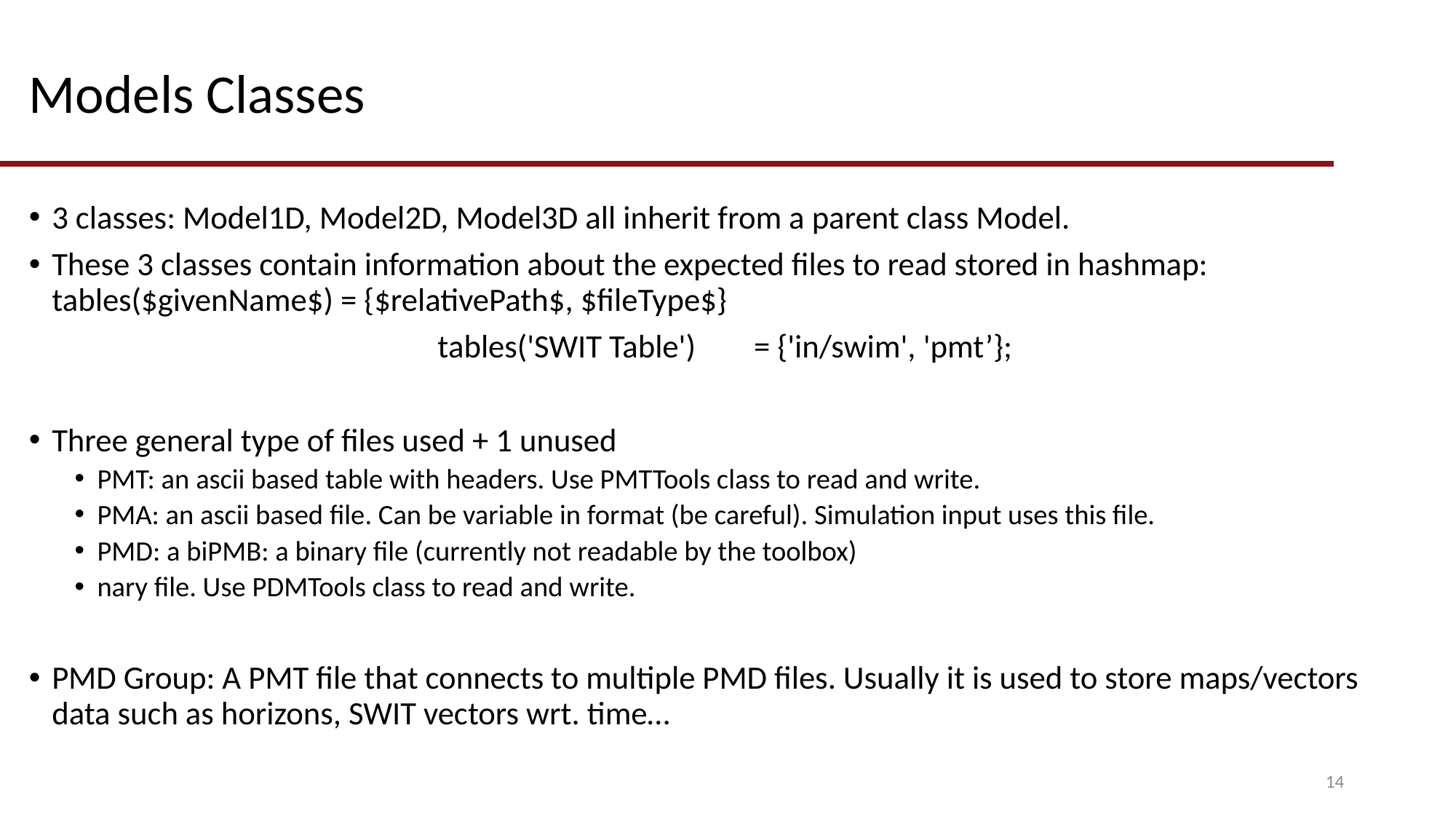

# Models Classes
3 classes: Model1D, Model2D, Model3D all inherit from a parent class Model.
These 3 classes contain information about the expected files to read stored in hashmap: tables($givenName$) = {$relativePath$, $fileType$}
tables('SWIT Table')        = {'in/swim', 'pmt’};

Three general type of files used + 1 unused
PMT: an ascii based table with headers. Use PMTTools class to read and write.
PMA: an ascii based file. Can be variable in format (be careful). Simulation input uses this file.
PMD: a biPMB: a binary file (currently not readable by the toolbox)
nary file. Use PDMTools class to read and write.

PMD Group: A PMT file that connects to multiple PMD files. Usually it is used to store maps/vectors data such as horizons, SWIT vectors wrt. time…
14